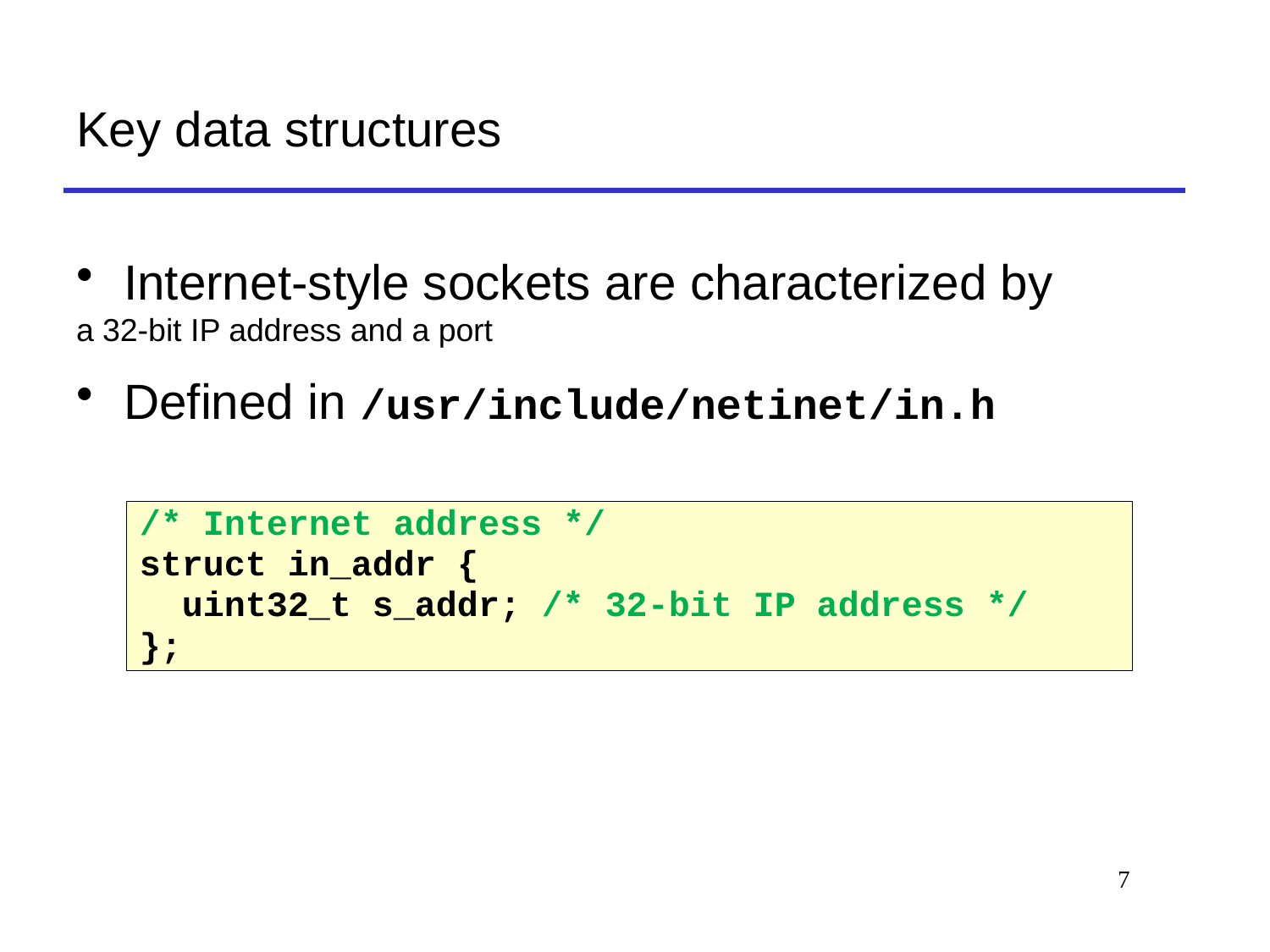

# Key data structures
Internet-style sockets are characterized by
a 32-bit IP address and a port
Defined in /usr/include/netinet/in.h
/* Internet address */
struct in_addr {
  uint32_t s_addr; /* 32-bit IP address */
};
7